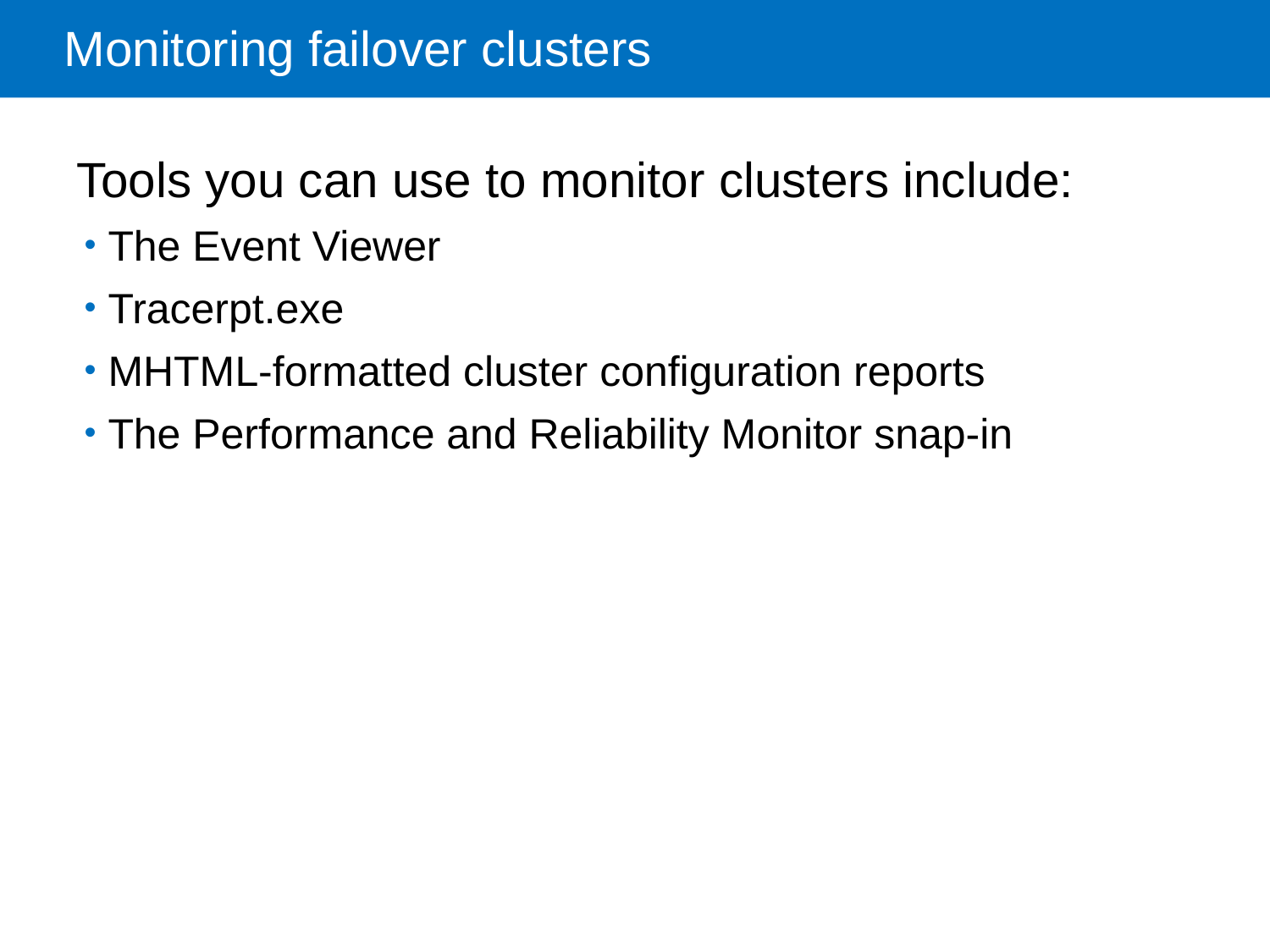

# Monitoring failover clusters
Tools you can use to monitor clusters include:
The Event Viewer
Tracerpt.exe
MHTML-formatted cluster configuration reports
The Performance and Reliability Monitor snap-in